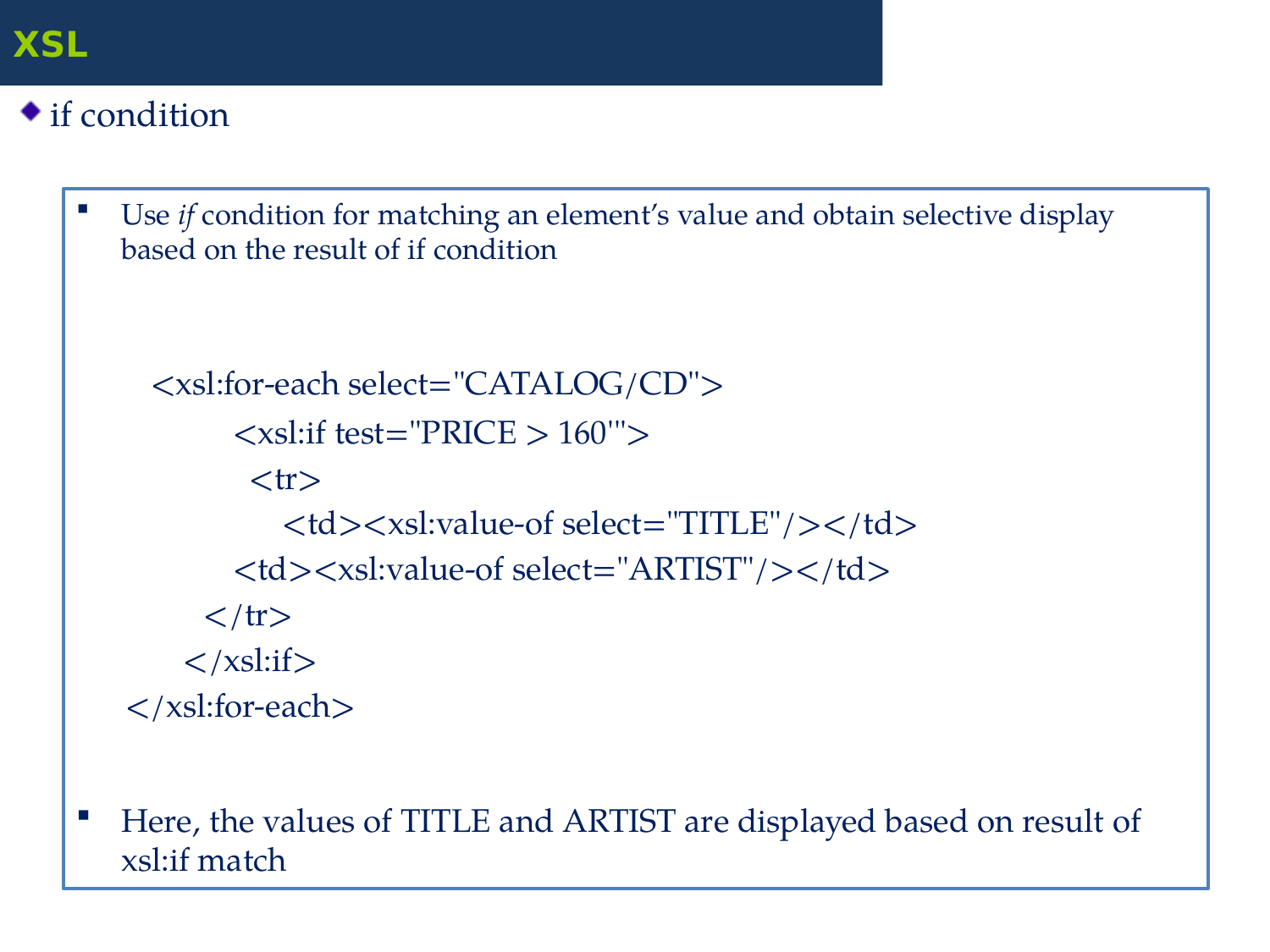

# XSL
if condition

Use if condition for matching an element’s value and obtain selective display based on the result of if condition

      <xsl:for-each select="CATALOG/CD">
      	<xsl:if test="PRICE > 160'">
      	  <tr>
         	      <td><xsl:value-of select="TITLE"/></td>
                   <td><xsl:value-of select="ARTIST"/></td>
	          </tr>
             </xsl:if>
      </xsl:for-each>

Here, the values of TITLE and ARTIST are displayed based on result of xsl:if match